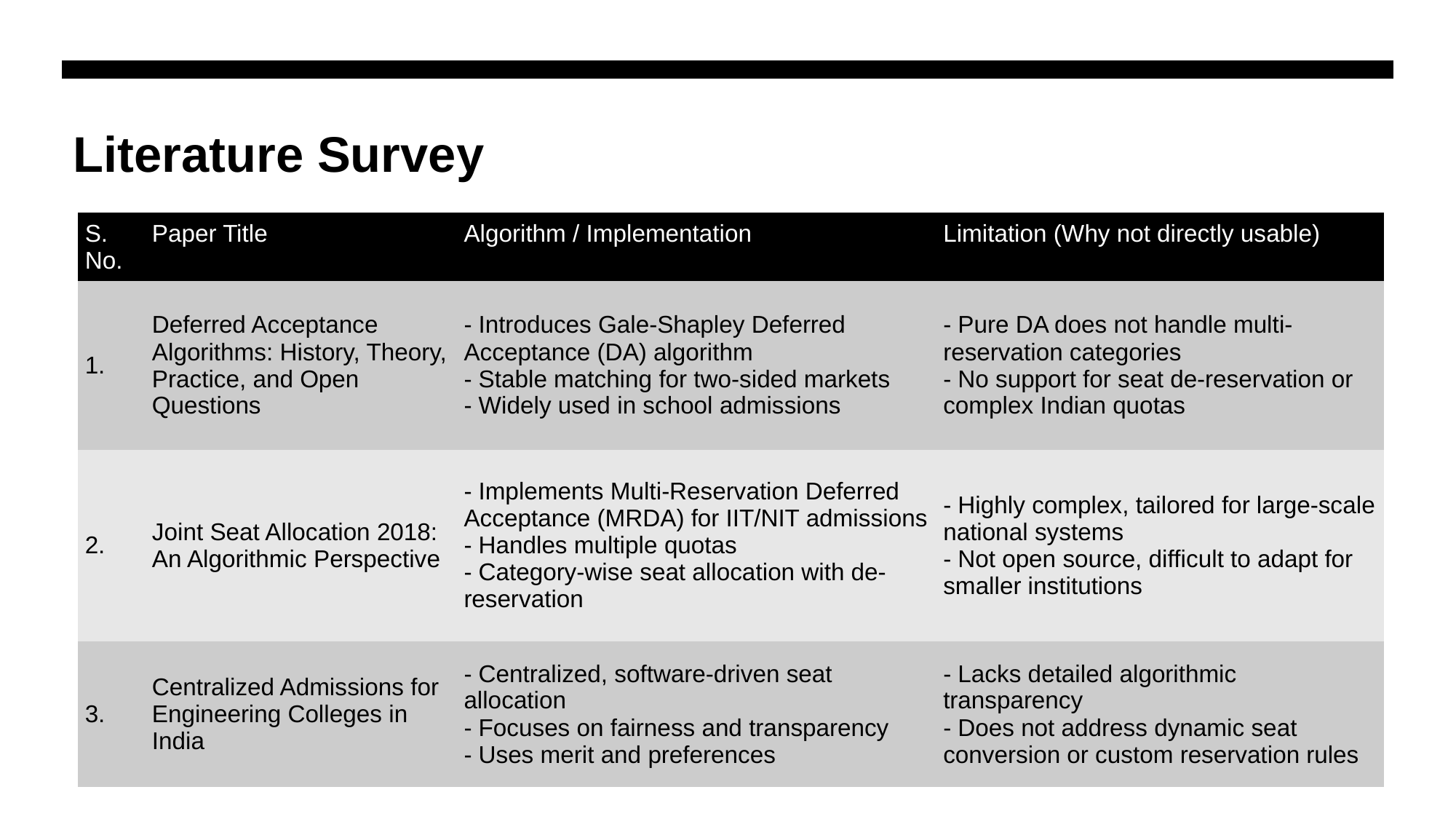

# Literature Survey
| S. No. | Paper Title | Algorithm / Implementation | Limitation (Why not directly usable) |
| --- | --- | --- | --- |
| 1. | Deferred Acceptance Algorithms: History, Theory, Practice, and Open Questions | - Introduces Gale-Shapley Deferred Acceptance (DA) algorithm - Stable matching for two-sided markets - Widely used in school admissions | - Pure DA does not handle multi-reservation categories - No support for seat de-reservation or complex Indian quotas |
| 2. | Joint Seat Allocation 2018: An Algorithmic Perspective | - Implements Multi-Reservation Deferred Acceptance (MRDA) for IIT/NIT admissions - Handles multiple quotas - Category-wise seat allocation with de-reservation | - Highly complex, tailored for large-scale national systems - Not open source, difficult to adapt for smaller institutions |
| 3. | Centralized Admissions for Engineering Colleges in India | - Centralized, software-driven seat allocation - Focuses on fairness and transparency - Uses merit and preferences | - Lacks detailed algorithmic transparency - Does not address dynamic seat conversion or custom reservation rules |